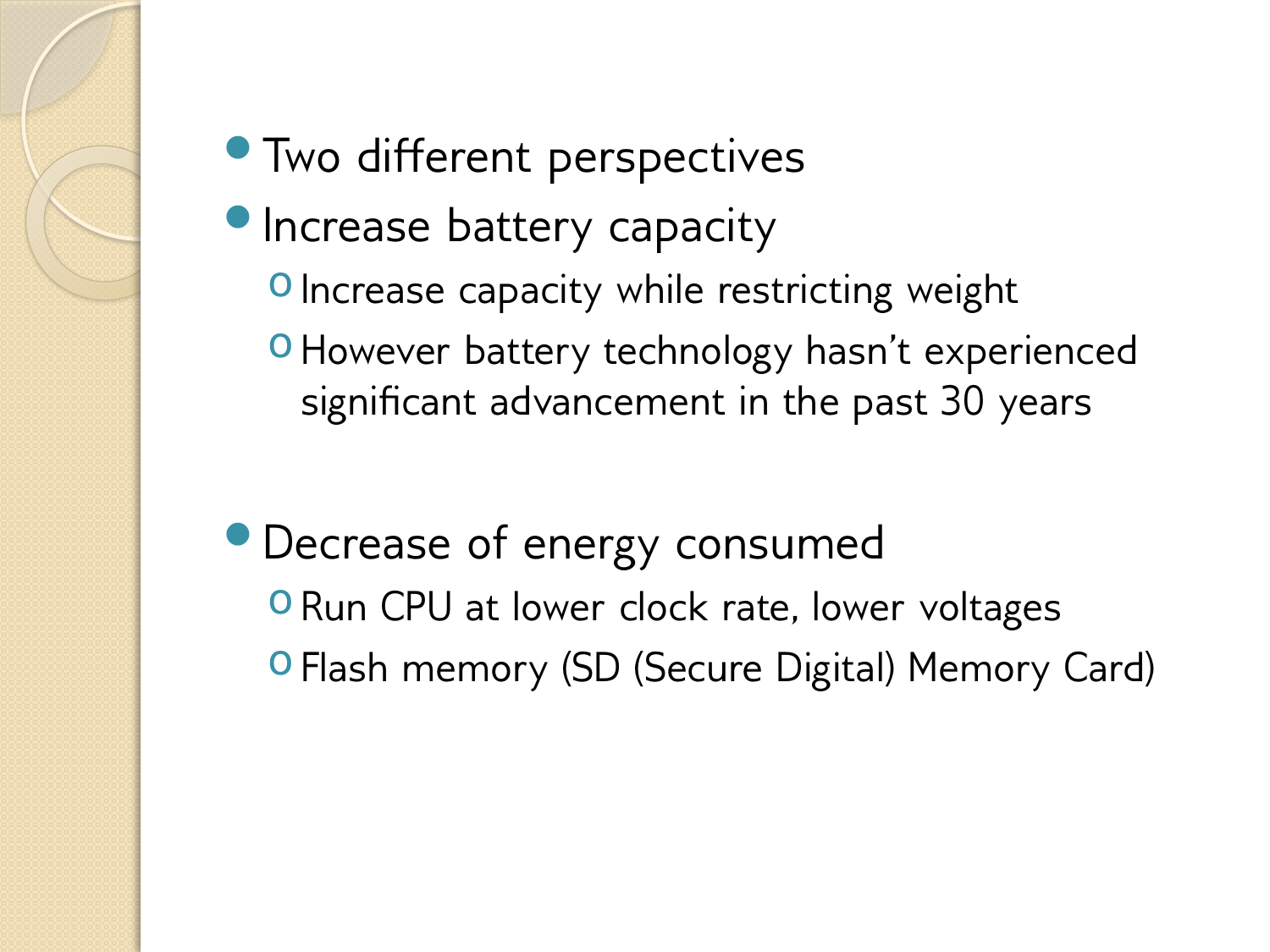

#
Two different perspectives
Increase battery capacity
Increase capacity while restricting weight
However battery technology hasn’t experienced significant advancement in the past 30 years

Decrease of energy consumed
Run CPU at lower clock rate, lower voltages
Flash memory (SD (Secure Digital) Memory Card)